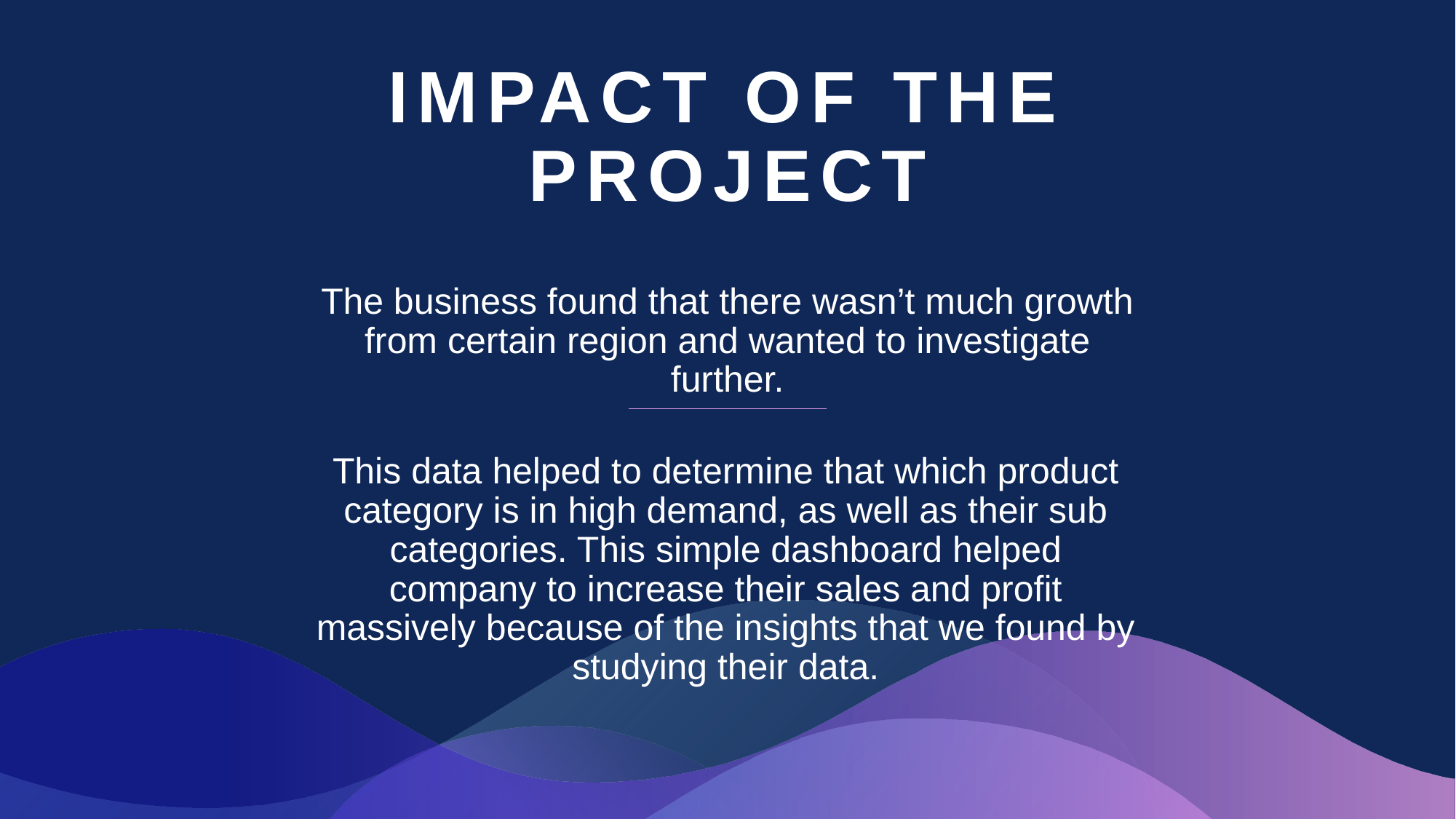

# Impact of the project
The business found that there wasn’t much growth from certain region and wanted to investigate further.

This data helped to determine that which product category is in high demand, as well as their sub categories. This simple dashboard helped company to increase their sales and profit massively because of the insights that we found by studying their data.